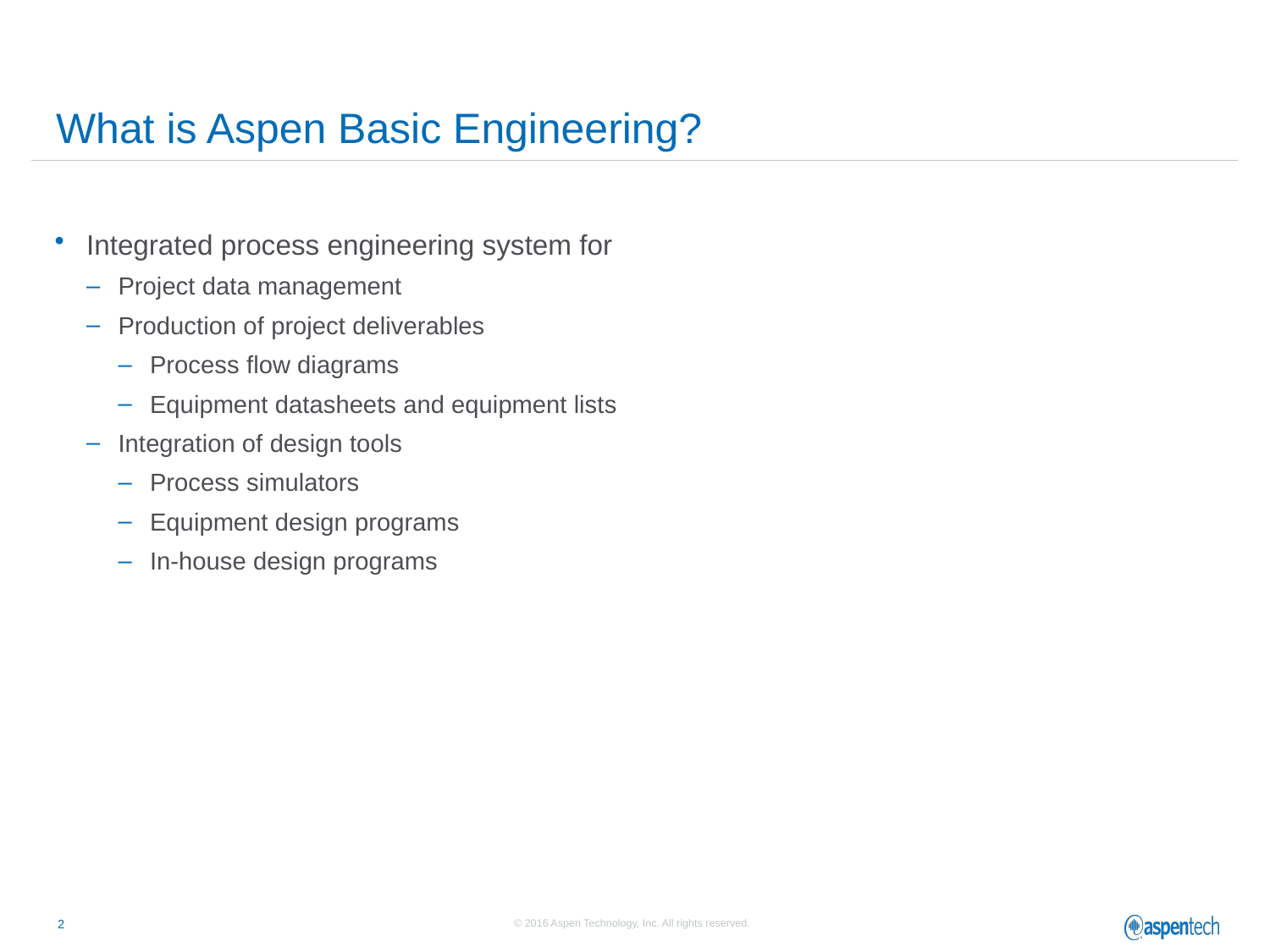

# What is Aspen Basic Engineering?
Integrated process engineering system for
Project data management
Production of project deliverables
Process flow diagrams
Equipment datasheets and equipment lists
Integration of design tools
Process simulators
Equipment design programs
In-house design programs